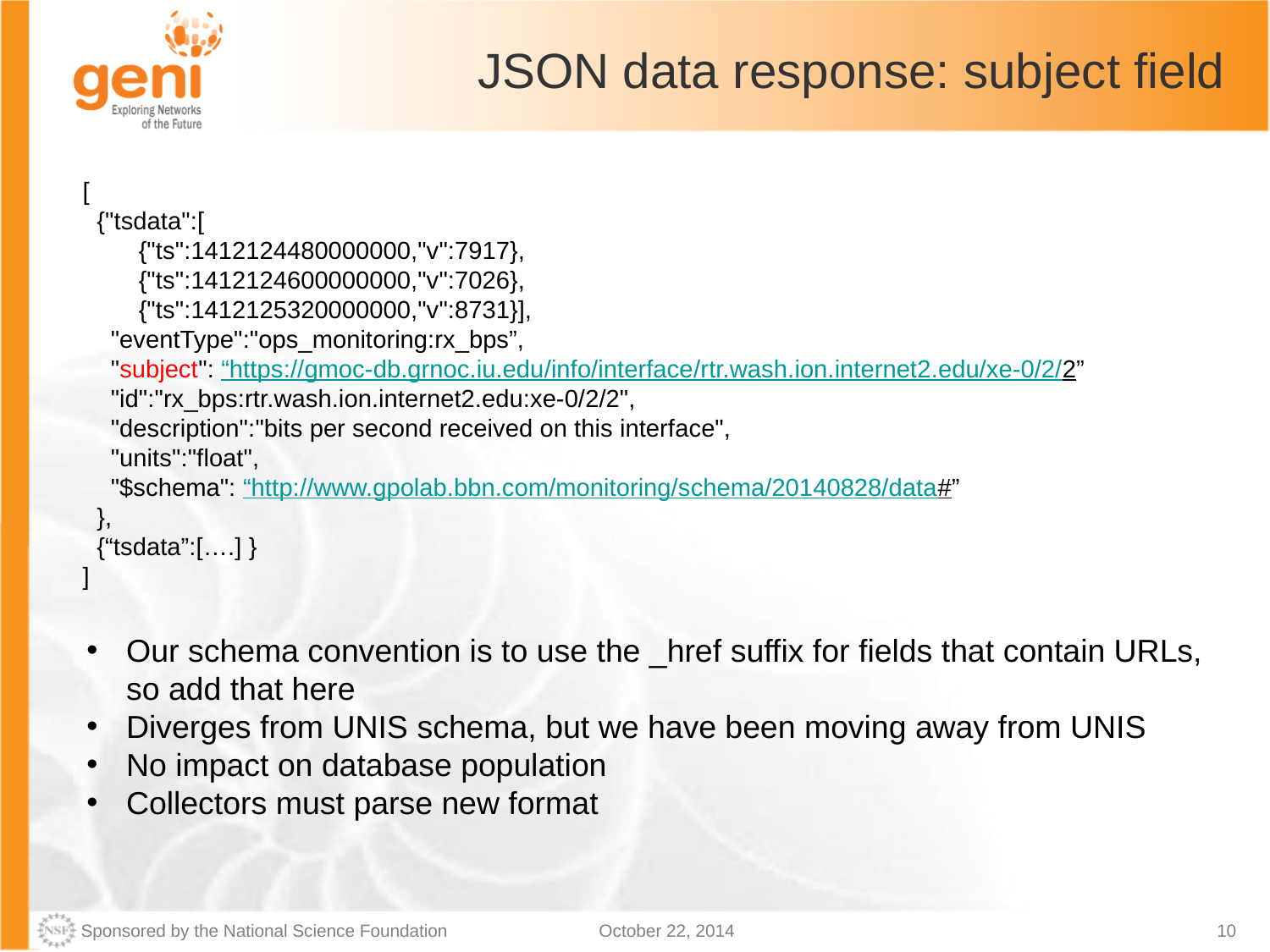

# JSON data response: subject field
[
  {"tsdata":[
        {"ts":1412124480000000,"v":7917},
        {"ts":1412124600000000,"v":7026},
        {"ts":1412125320000000,"v":8731}],
    "eventType":"ops_monitoring:rx_bps”,
    "subject": “https://gmoc-db.grnoc.iu.edu/info/interface/rtr.wash.ion.internet2.edu/xe-0/2/2”
    "id":"rx_bps:rtr.wash.ion.internet2.edu:xe-0/2/2",
    "description":"bits per second received on this interface",
    "units":"float",
    "$schema": “http://www.gpolab.bbn.com/monitoring/schema/20140828/data#”
  },
  {“tsdata”:[….] }
]
Our schema convention is to use the _href suffix for fields that contain URLs, so add that here
Diverges from UNIS schema, but we have been moving away from UNIS
No impact on database population
Collectors must parse new format